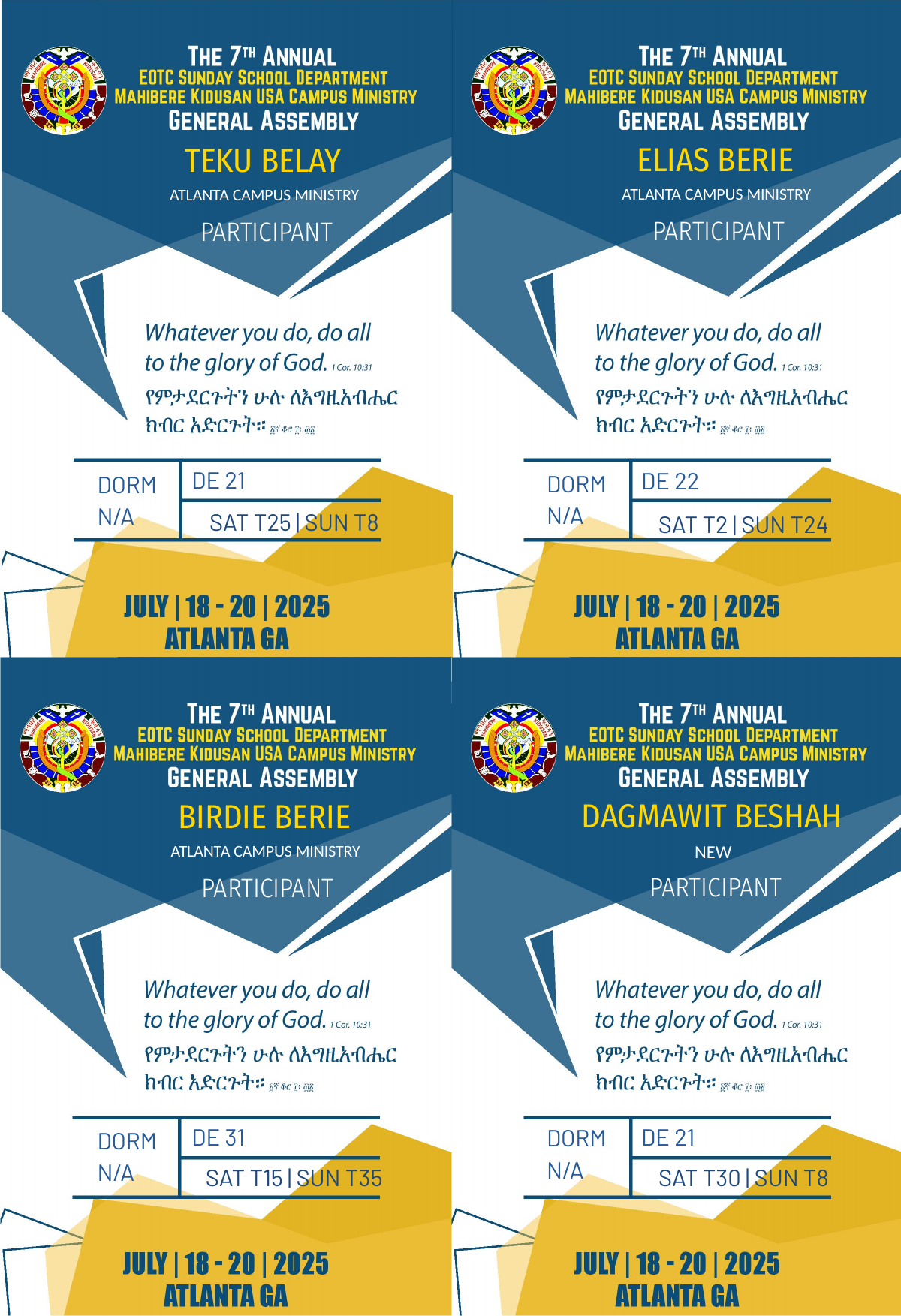

ELIAS BERIE
TEKU BELAY
ATLANTA CAMPUS MINISTRY
ATLANTA CAMPUS MINISTRY
PARTICIPANT
PARTICIPANT
DE 21
DE 22
DORM
DORM
N/A
N/A
SAT T25 | SUN T8
SAT T2 | SUN T24
DAGMAWIT BESHAH
BIRDIE BERIE
NEW
ATLANTA CAMPUS MINISTRY
PARTICIPANT
PARTICIPANT
DE 31
DE 21
DORM
DORM
N/A
N/A
SAT T15 | SUN T35
SAT T30 | SUN T8